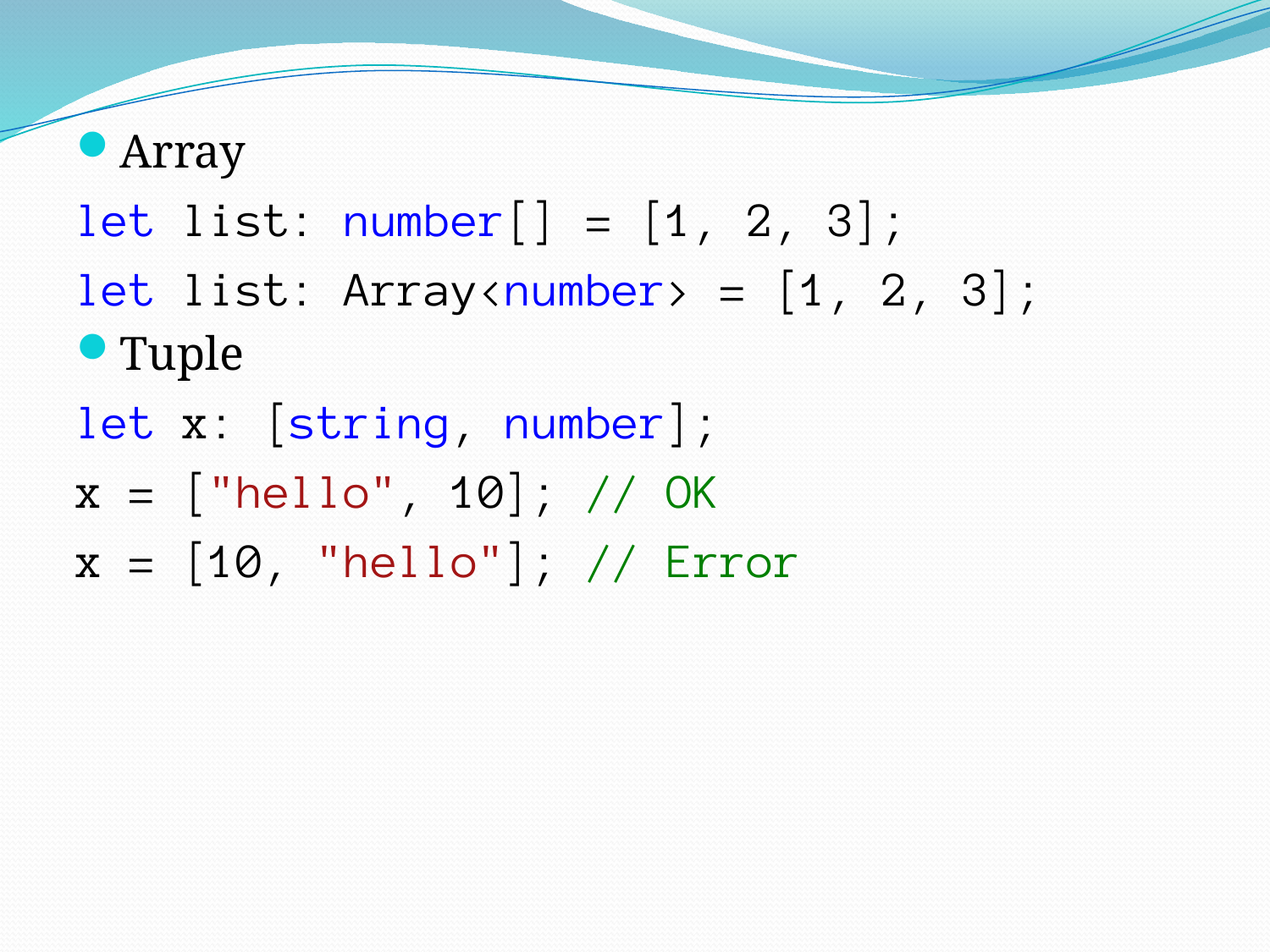

Array
let list: number[] = [1, 2, 3];
let list: Array<number> = [1, 2, 3];
Tuple
let x: [string, number];
x = ["hello", 10]; // OK
x = [10, "hello"]; // Error